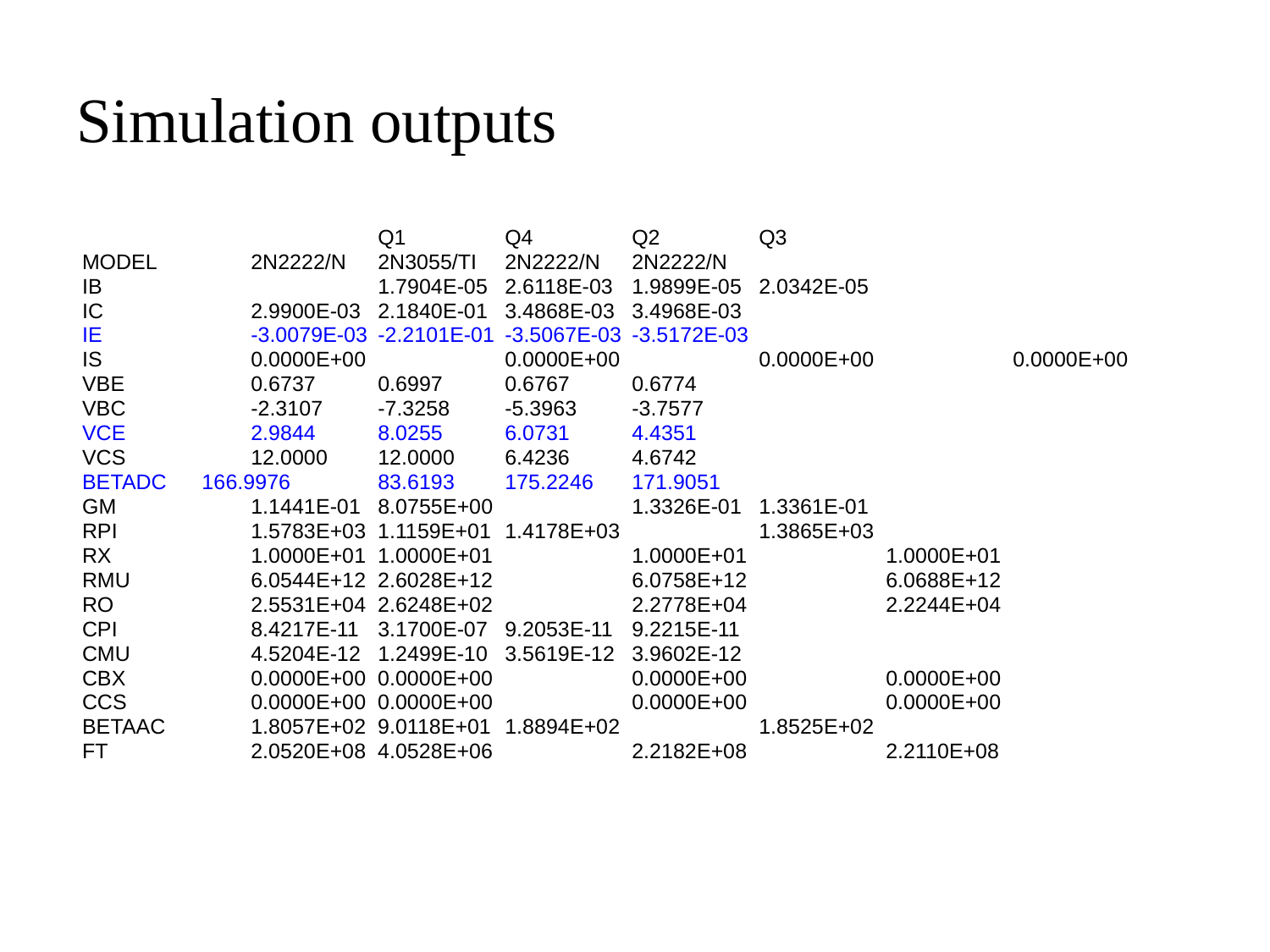

# Simulation outputs
 			Q1          	Q4          	Q2          	Q3
 MODEL     	2N2222/N    	2N3055/TI   	2N2222/N    	2N2222/N
 IB			1.7904E-05  	2.6118E-03  	1.9899E-05  	2.0342E-05
 IC        	2.9900E-03  	2.1840E-01  	3.4868E-03  	3.4968E-03
 IE       	-3.0079E-03 	-2.2101E-01 	-3.5067E-03 	-3.5172E-03
 IS        	0.0000E+00  	0.0000E+00  	0.0000E+00  	0.0000E+00
 VBE           	0.6737      	0.6997      	0.6767      	0.6774
 VBC         	-2.3107     	-7.3258     	-5.3963     	-3.7577
 VCE           	2.9844      	8.0255      	6.0731      	4.4351
 VCS          	12.0000     	12.0000      	6.4236      	4.6742
 BETADC      166.9976     	83.6193    	175.2246    	171.9051
 GM        	1.1441E-01  	8.0755E+00  	1.3326E-01  	1.3361E-01
 RPI      	1.5783E+03  1.1159E+01  	1.4178E+03  	1.3865E+03
 RX        	1.0000E+01  1.0000E+01  	1.0000E+01  	1.0000E+01
 RMU       	6.0544E+12  2.6028E+12  	6.0758E+12  	6.0688E+12
 RO        	2.5531E+04  2.6248E+02  	2.2778E+04  	2.2244E+04
 CPI       	8.4217E-11  	3.1700E-07  	9.2053E-11  	9.2215E-11
 CMU       	4.5204E-12  	1.2499E-10  	3.5619E-12  	3.9602E-12
 CBX       	0.0000E+00  0.0000E+00  	0.0000E+00  	0.0000E+00
 CCS       	0.0000E+00  0.0000E+00  	0.0000E+00  	0.0000E+00
 BETAAC    	1.8057E+02  9.0118E+01  	1.8894E+02  	1.8525E+02
 FT        	2.0520E+08  4.0528E+06  	2.2182E+08  	2.2110E+08